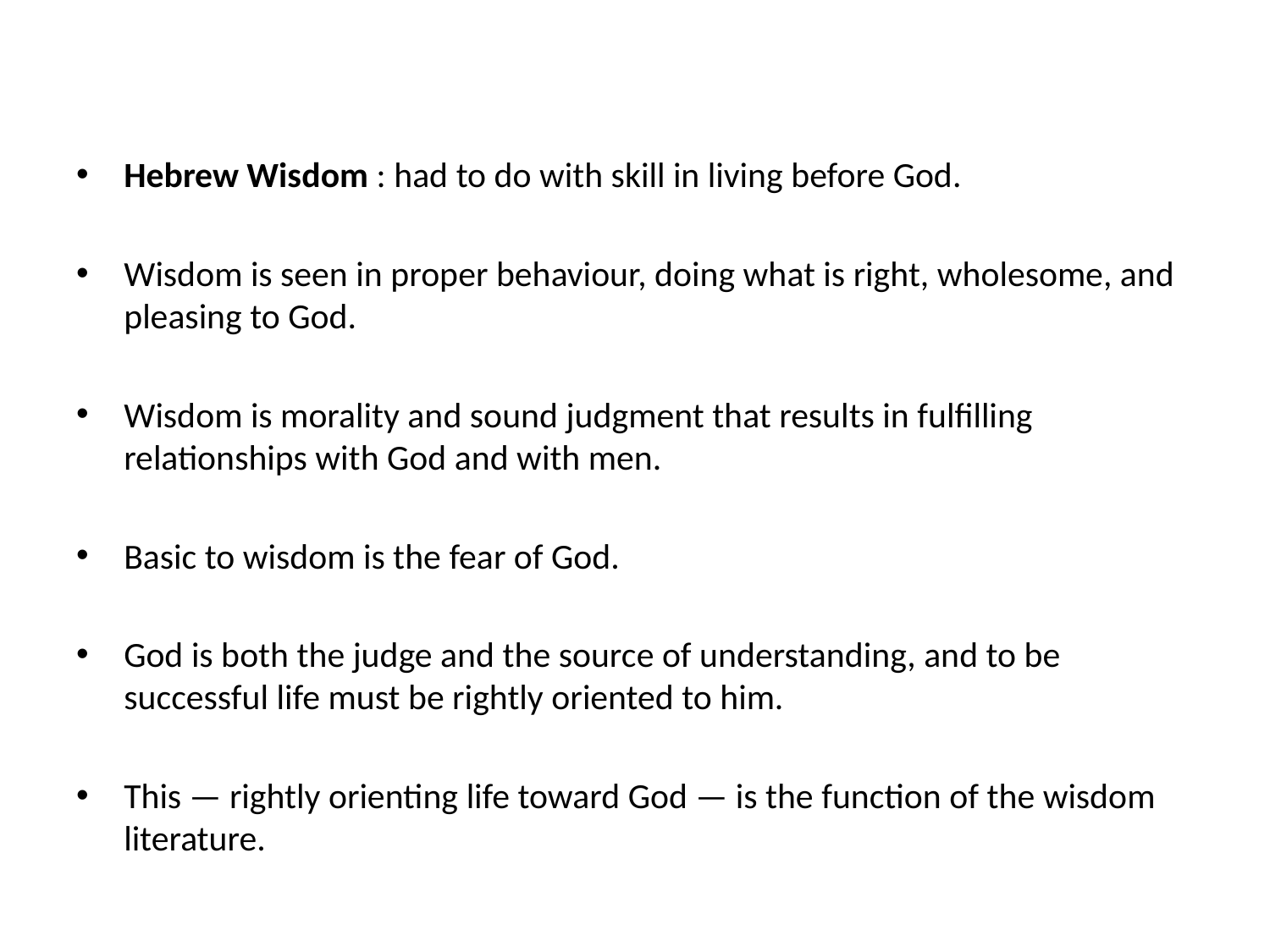

Hebrew Wisdom : had to do with skill in living before God.

Wisdom is seen in proper behaviour, doing what is right, wholesome, and pleasing to God.

Wisdom is morality and sound judgment that results in fulfilling relationships with God and with men.

Basic to wisdom is the fear of God.

God is both the judge and the source of understanding, and to be successful life must be rightly oriented to him.

This — rightly orienting life toward God — is the function of the wisdom literature.